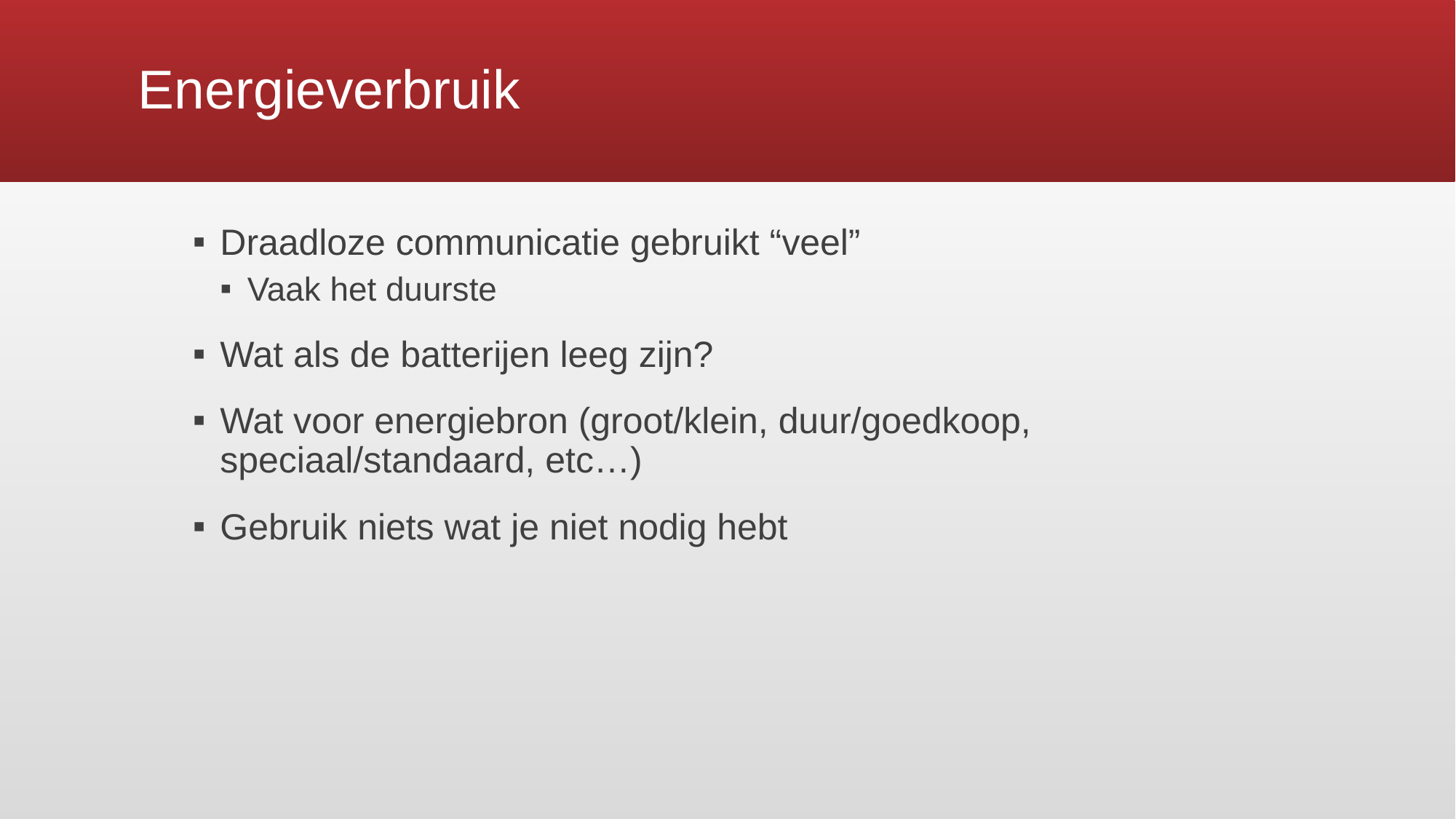

# Energieverbruik
Draadloze communicatie gebruikt “veel”
Vaak het duurste
Wat als de batterijen leeg zijn?
Wat voor energiebron (groot/klein, duur/goedkoop, speciaal/standaard, etc…)
Gebruik niets wat je niet nodig hebt